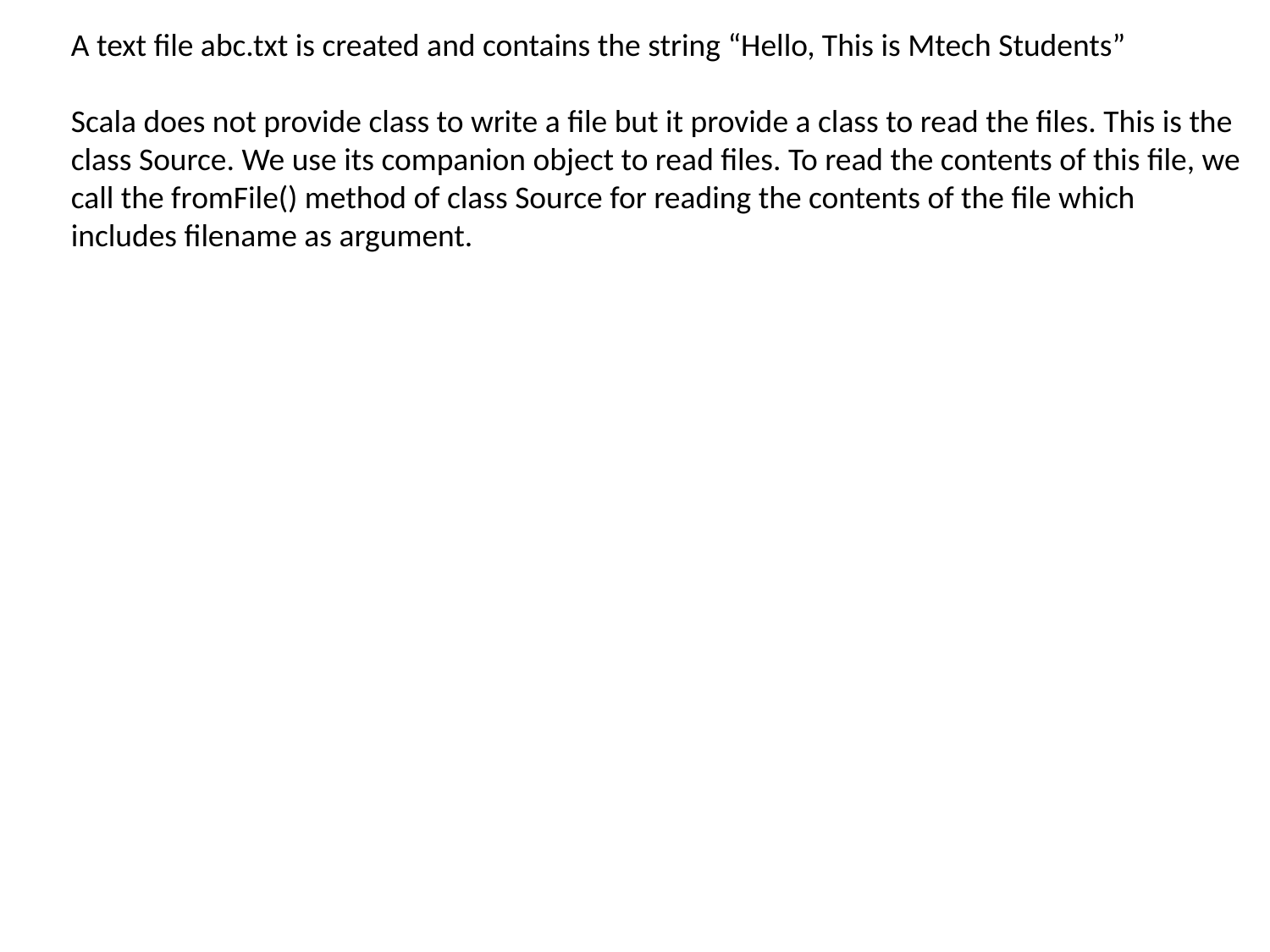

A text file abc.txt is created and contains the string “Hello, This is Mtech Students”

Scala does not provide class to write a file but it provide a class to read the files. This is the class Source. We use its companion object to read files. To read the contents of this file, we call the fromFile() method of class Source for reading the contents of the file which includes filename as argument.